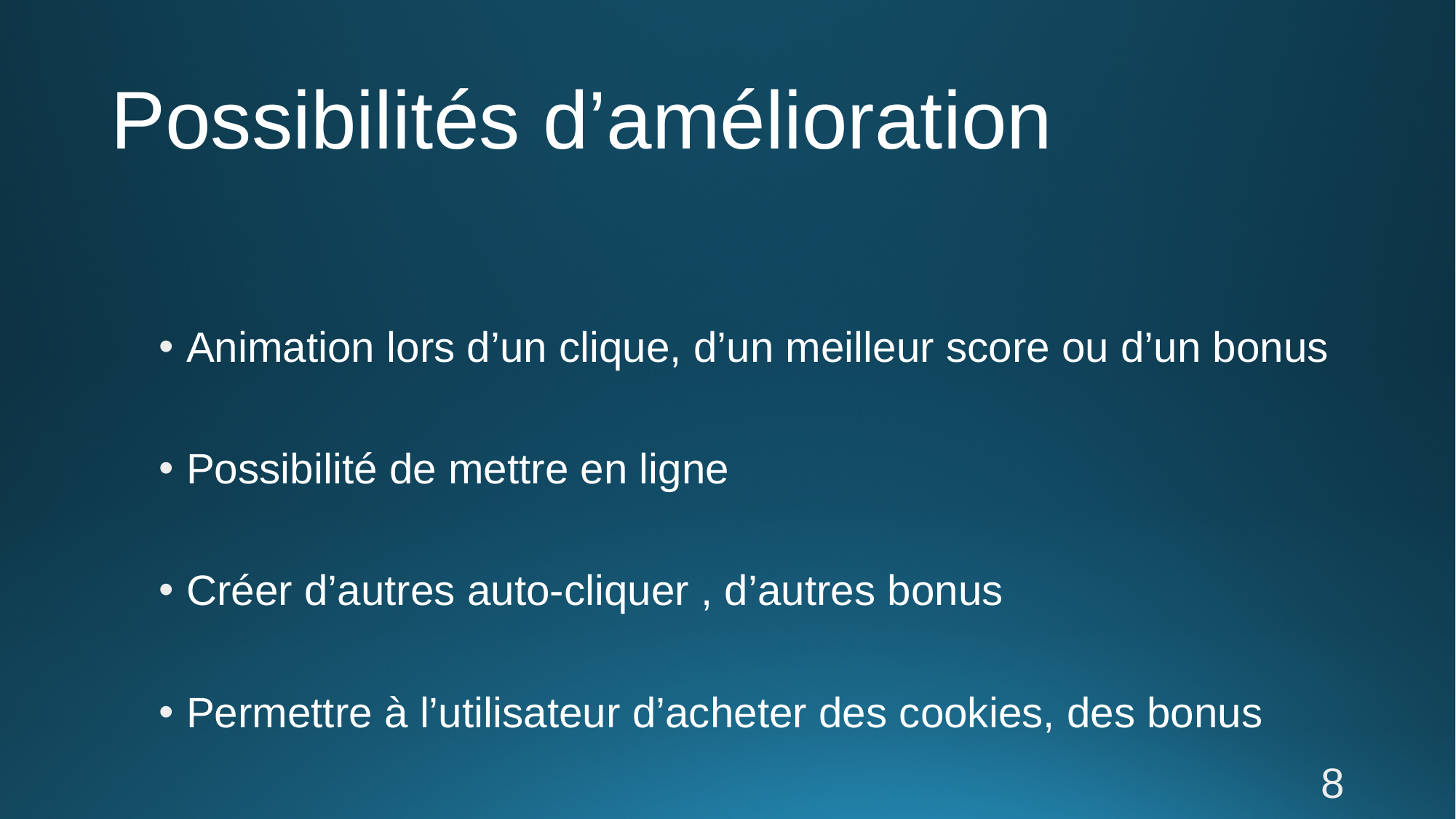

# Possibilités d’amélioration
Animation lors d’un clique, d’un meilleur score ou d’un bonus

Possibilité de mettre en ligne

Créer d’autres auto-cliquer , d’autres bonus

Permettre à l’utilisateur d’acheter des cookies, des bonus

8